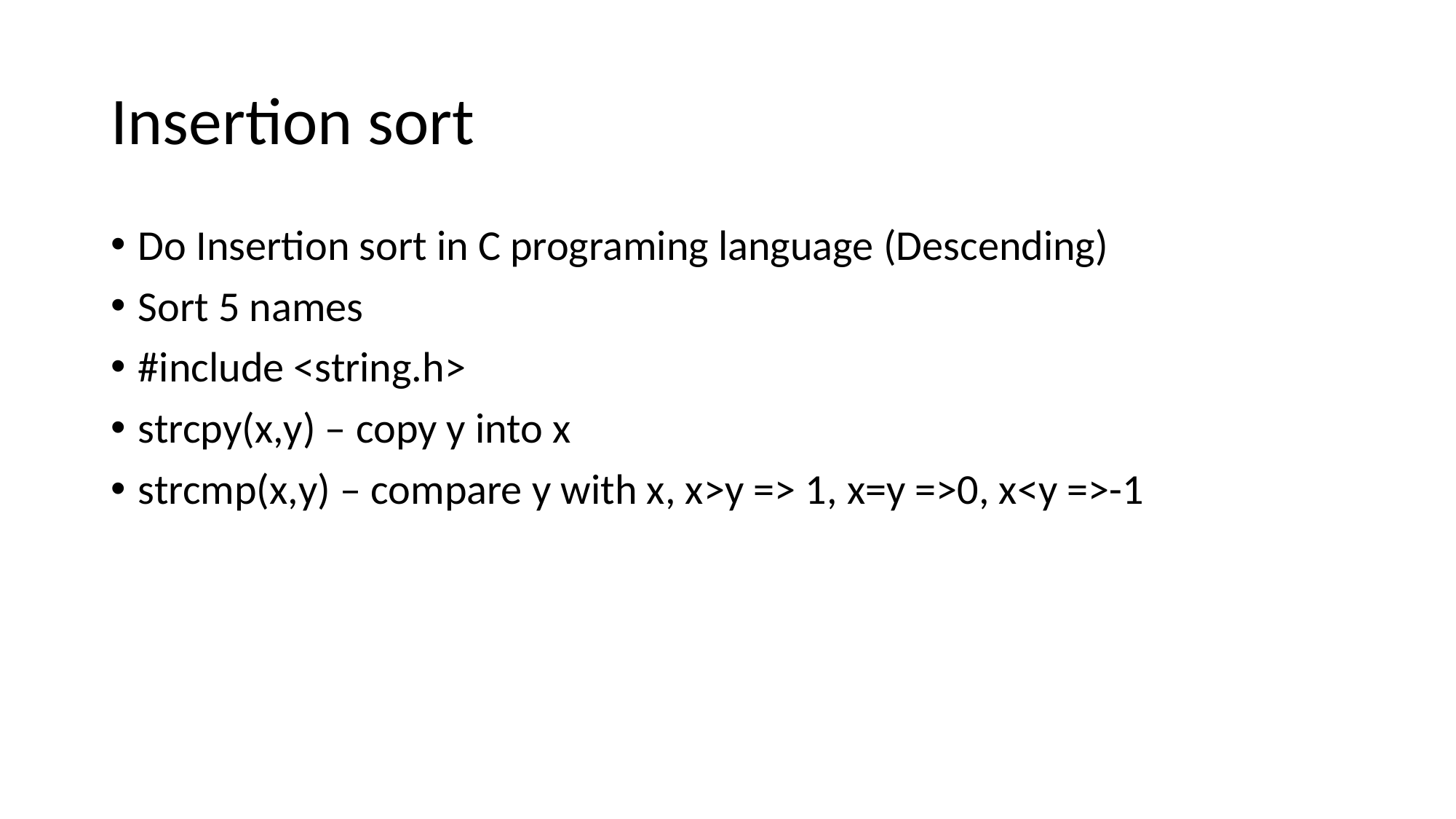

# Insertion sort
Do Insertion sort in C programing language (Descending)
Sort 5 names
#include <string.h>
strcpy(x,y) – copy y into x
strcmp(x,y) – compare y with x, x>y => 1, x=y =>0, x<y =>-1